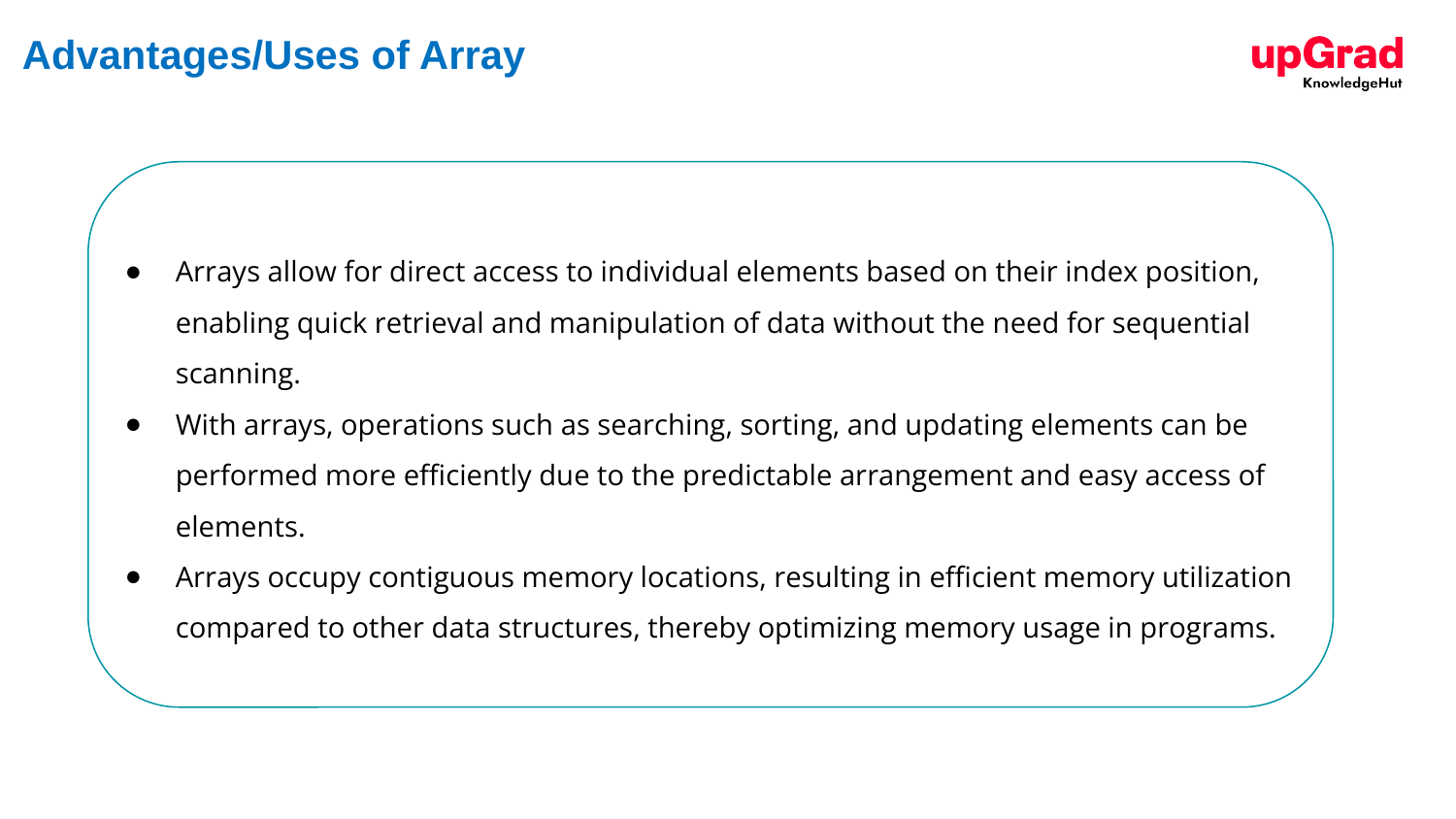

# Advantages/Uses of Array

Arrays allow for direct access to individual elements based on their index position, enabling quick retrieval and manipulation of data without the need for sequential scanning.
With arrays, operations such as searching, sorting, and updating elements can be performed more efficiently due to the predictable arrangement and easy access of elements.
Arrays occupy contiguous memory locations, resulting in efficient memory utilization compared to other data structures, thereby optimizing memory usage in programs.